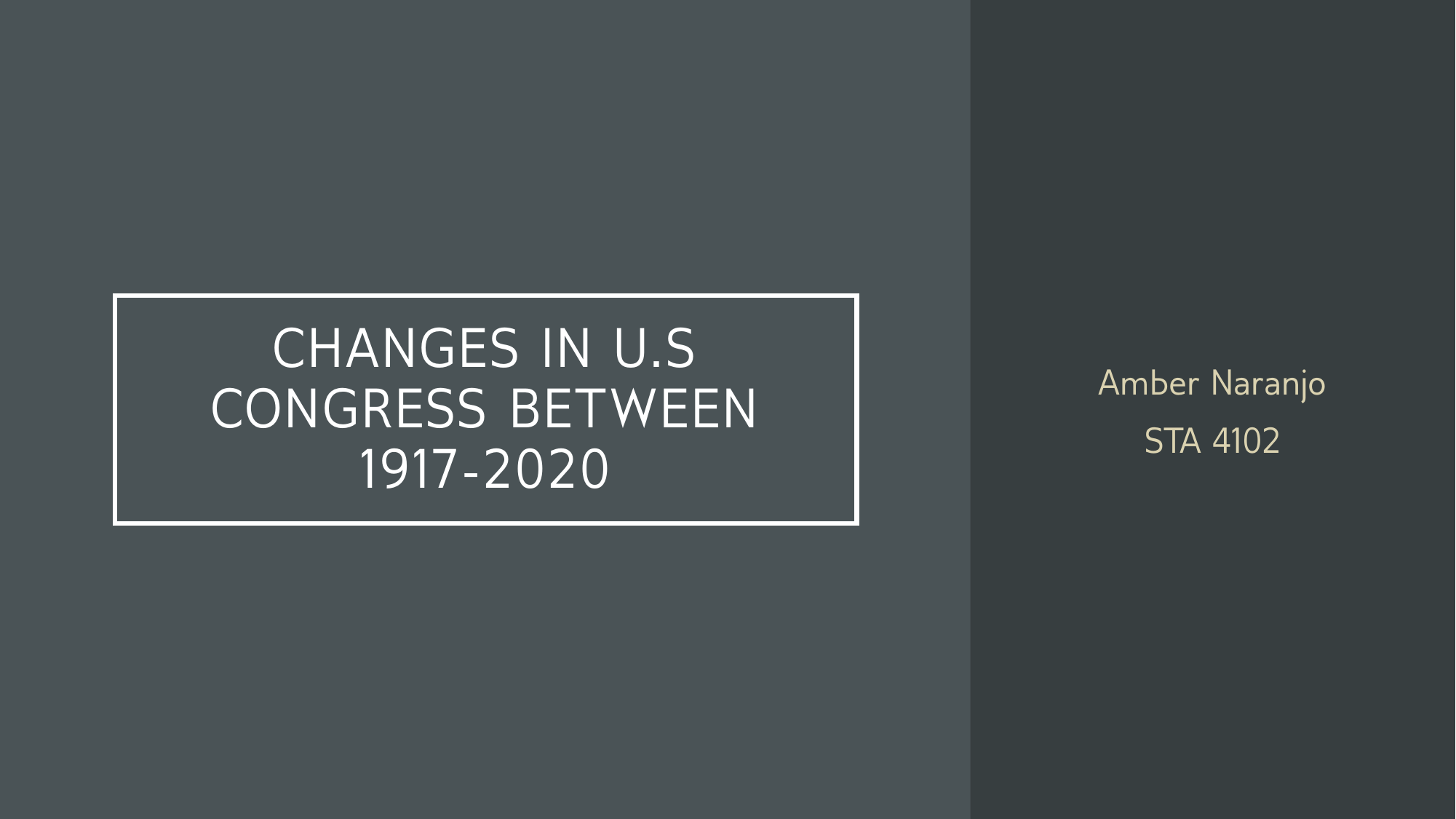

Amber Naranjo
STA 4102
# Changes in U.S Congress between 1917-2020